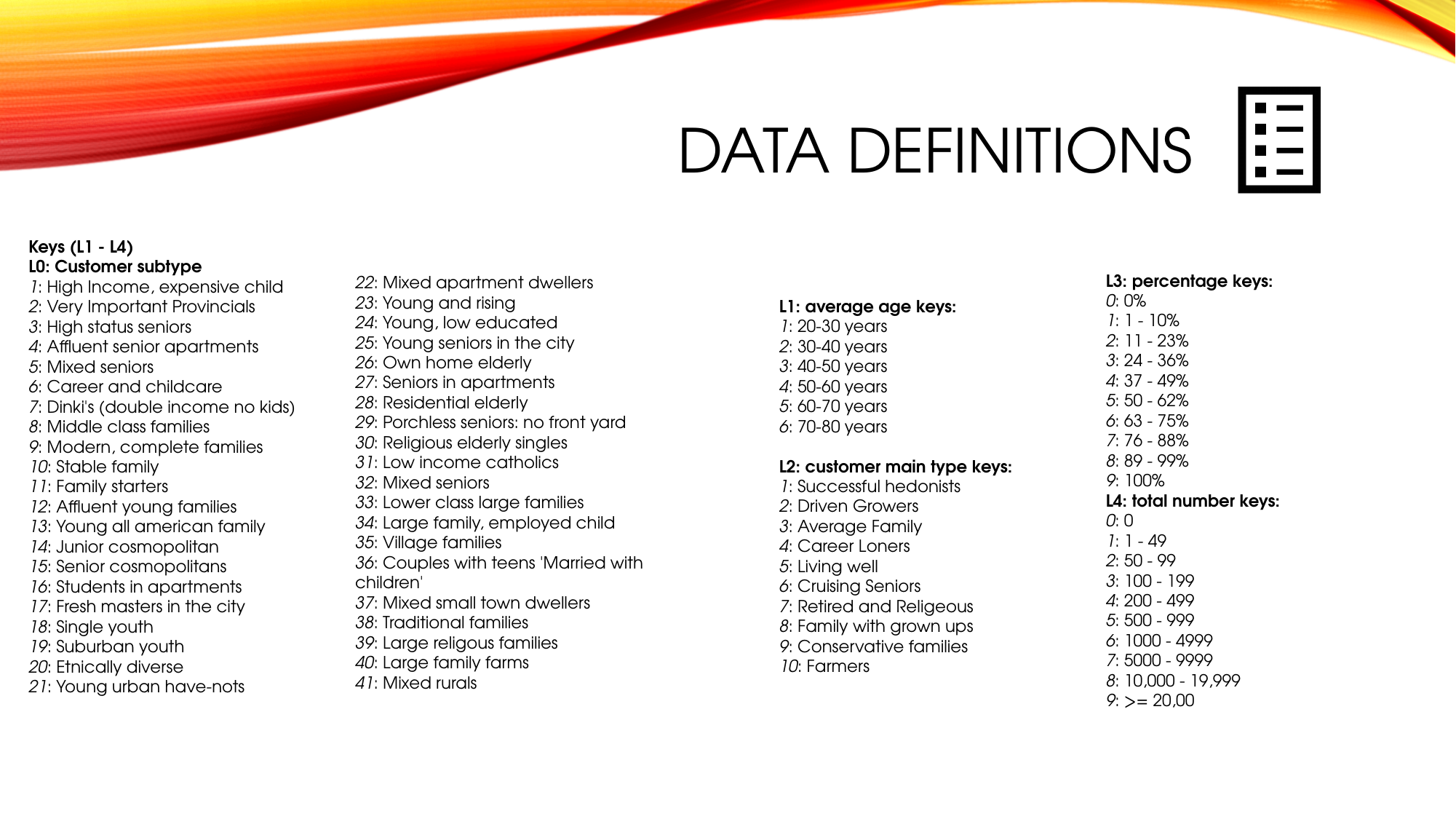

# Data Definitions

Keys (L1 - L4)
L0: Customer subtype
1: High Income, expensive child
2: Very Important Provincials
3: High status seniors
4: Affluent senior apartments
5: Mixed seniors
6: Career and childcare
7: Dinki's (double income no kids)
8: Middle class families
9: Modern, complete families
10: Stable family
11: Family starters
12: Affluent young families
13: Young all american family
14: Junior cosmopolitan
15: Senior cosmopolitans
16: Students in apartments
17: Fresh masters in the city
18: Single youth
19: Suburban youth
20: Etnically diverse
21: Young urban have-nots

L3: percentage keys:
0: 0%
1: 1 - 10%
2: 11 - 23%
3: 24 - 36%
4: 37 - 49%
5: 50 - 62%
6: 63 - 75%
7: 76 - 88%
8: 89 - 99%
9: 100%
L4: total number keys:
0: 0
1: 1 - 49
2: 50 - 99
3: 100 - 199
4: 200 - 499
5: 500 - 999
6: 1000 - 4999
7: 5000 - 9999
8: 10,000 - 19,999
9: >= 20,00

22: Mixed apartment dwellers
23: Young and rising
24: Young, low educated
25: Young seniors in the city
26: Own home elderly
27: Seniors in apartments
28: Residential elderly
29: Porchless seniors: no front yard
30: Religious elderly singles
31: Low income catholics
32: Mixed seniors
33: Lower class large families
34: Large family, employed child
35: Village families
36: Couples with teens 'Married with children'
37: Mixed small town dwellers
38: Traditional families
39: Large religous families
40: Large family farms
41: Mixed rurals

L1: average age keys:
1: 20-30 years
2: 30-40 years
3: 40-50 years
4: 50-60 years
5: 60-70 years
6: 70-80 years

L2: customer main type keys:
1: Successful hedonists
2: Driven Growers
3: Average Family
4: Career Loners
5: Living well
6: Cruising Seniors
7: Retired and Religeous
8: Family with grown ups
9: Conservative families
10: Farmers